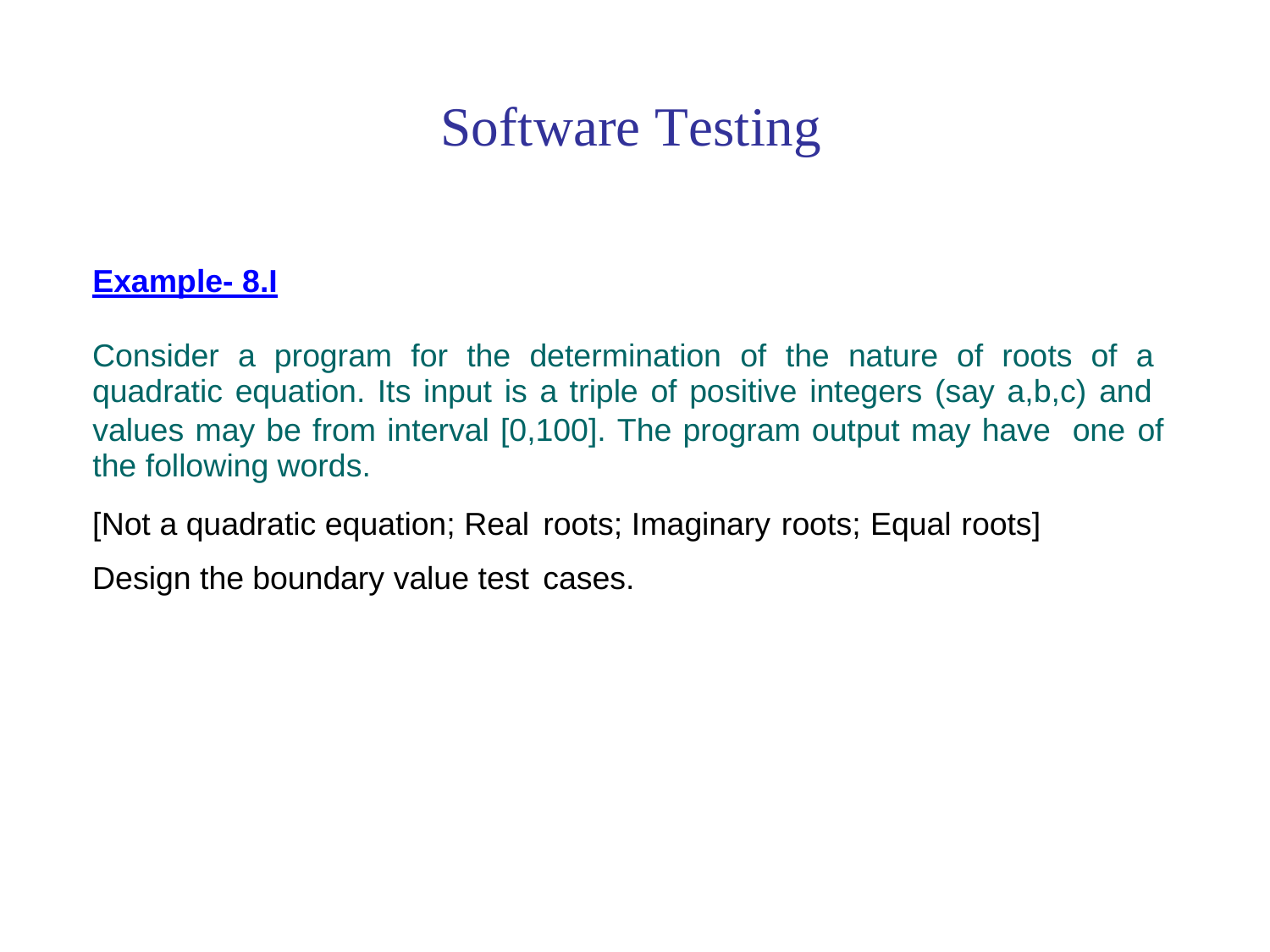

Software Testing
Example- 8.I

Consider  a  program  for  the  determination  of  the  nature  of  roots  of  a
quadratic equation. Its input is a triple of positive integers (say a,b,c) and
values may be from interval [0,100]. The program output may have
the following words.
one
of
[Not a quadratic equation; Real
Design the boundary value test
roots; Imaginary
cases.
roots;
Equal
roots]